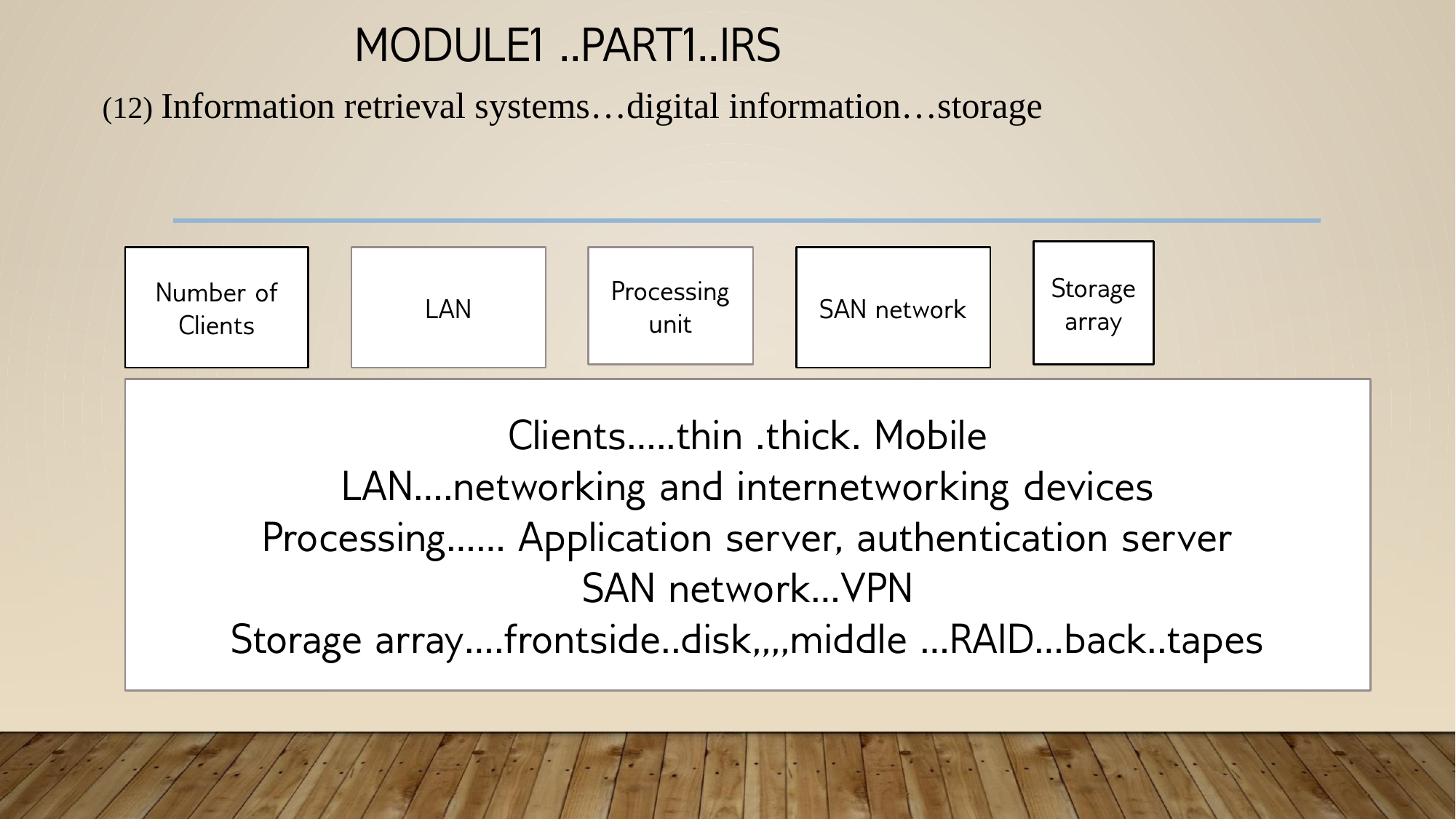

# MODULE1 ..PART1..IRS
   (12) Information retrieval systems…digital information…storage

Storage array
Processing unit
Number of Clients
LAN
SAN network
Clients…..thin .thick. Mobile
LAN….networking and internetworking devices
Processing…… Application server, authentication server
SAN network…VPN
Storage array….frontside..disk,,,,middle …RAID…back..tapes